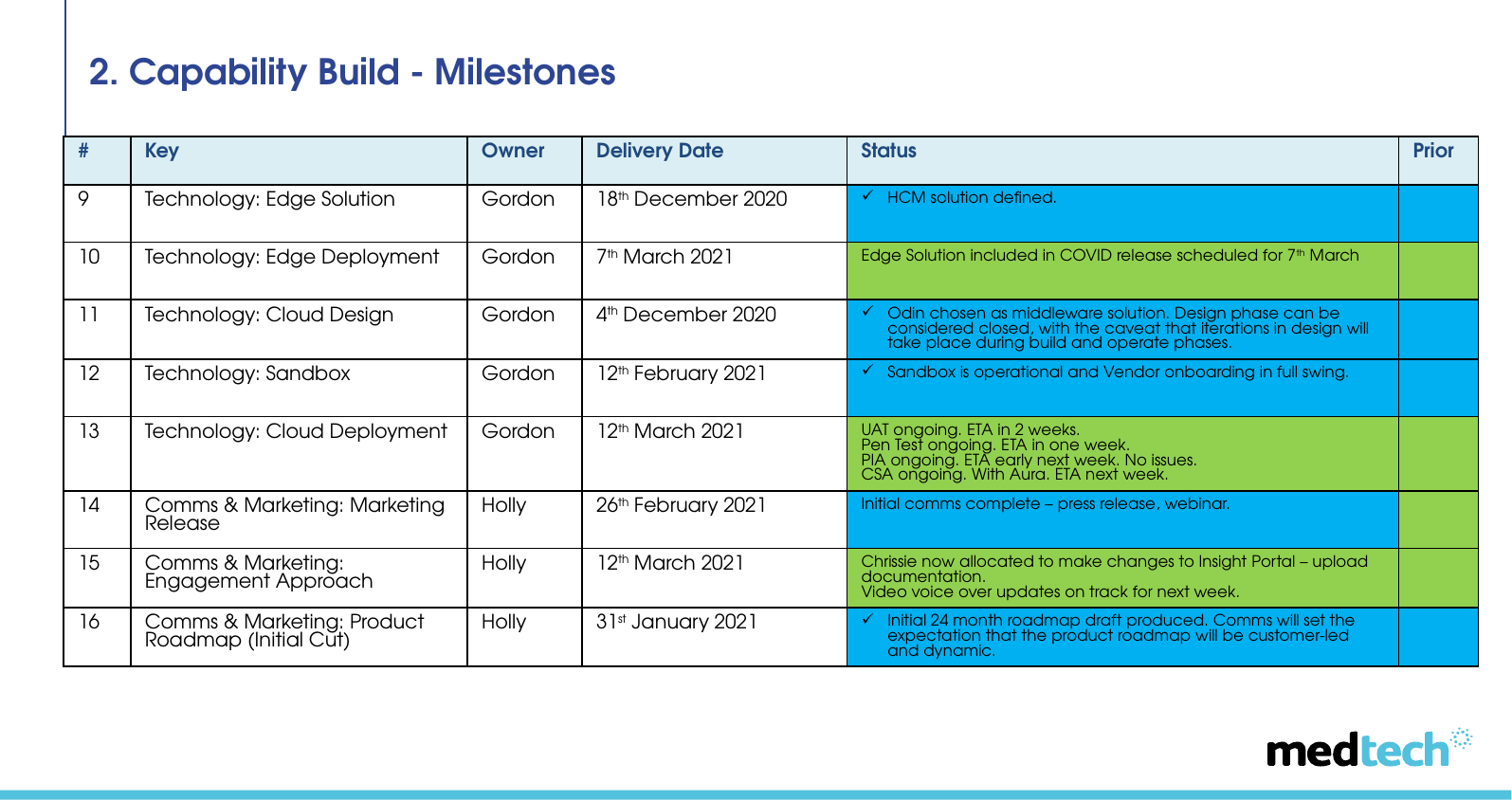

# 2. Capability Build - Milestones
| # | Key | Owner | Delivery Date | Status | Prior |
| --- | --- | --- | --- | --- | --- |
| 9 | Technology: Edge Solution | Gordon | 18th December 2020 | HCM solution defined. |  |
| 10 | Technology: Edge Deployment | Gordon | 7th March 2021 | Edge Solution included in COVID release scheduled for 7th March |  |
| 11 | Technology: Cloud Design | Gordon | 4th December 2020 | Odin chosen as middleware solution. Design phase can be considered closed, with the caveat that iterations in design will take place during build and operate phases. |  |
| 12 | Technology: Sandbox | Gordon | 12th February 2021 | Sandbox is operational and Vendor onboarding in full swing. |  |
| 13 | Technology: Cloud Deployment | Gordon | 12th March 2021 | UAT ongoing. ETA in 2 weeks. Pen Test ongoing. ETA in one week. PIA ongoing. ETA early next week. No issues. CSA ongoing. With Aura. ETA next week. |  |
| 14 | Comms & Marketing: Marketing Release | Holly | 26th February 2021 | Initial comms complete – press release, webinar. |  |
| 15 | Comms & Marketing: Engagement Approach | Holly | 12th March 2021 | Chrissie now allocated to make changes to Insight Portal – upload documentation. Video voice over updates on track for next week. |  |
| 16 | Comms & Marketing: Product Roadmap (Initial Cut) | Holly | 31st January 2021 | Initial 24 month roadmap draft produced. Comms will set the expectation that the product roadmap will be customer-led and dynamic. |  |